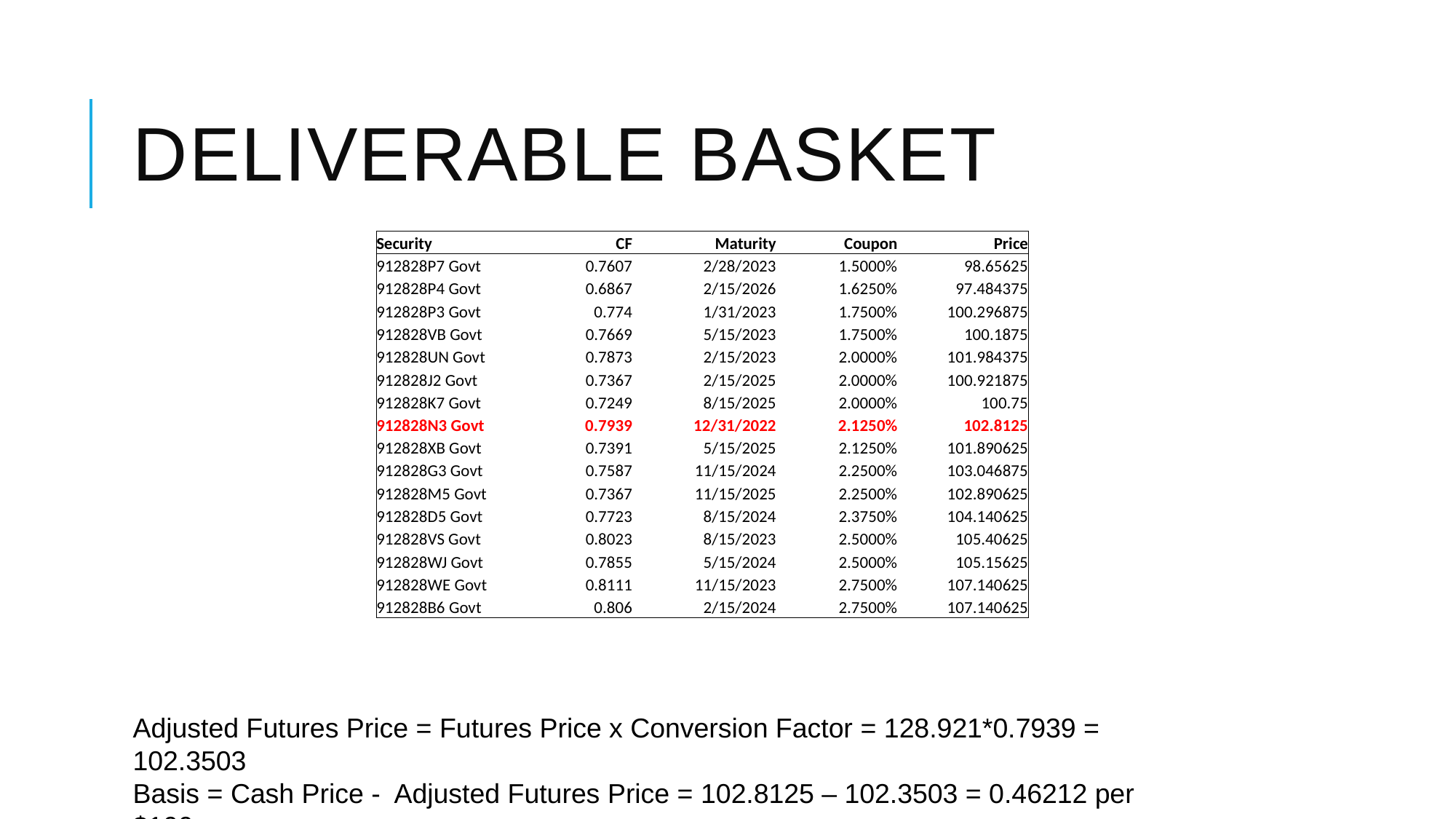

# Deliverable basket
| Security | CF | Maturity | Coupon | Price |
| --- | --- | --- | --- | --- |
| 912828P7 Govt | 0.7607 | 2/28/2023 | 1.5000% | 98.65625 |
| 912828P4 Govt | 0.6867 | 2/15/2026 | 1.6250% | 97.484375 |
| 912828P3 Govt | 0.774 | 1/31/2023 | 1.7500% | 100.296875 |
| 912828VB Govt | 0.7669 | 5/15/2023 | 1.7500% | 100.1875 |
| 912828UN Govt | 0.7873 | 2/15/2023 | 2.0000% | 101.984375 |
| 912828J2 Govt | 0.7367 | 2/15/2025 | 2.0000% | 100.921875 |
| 912828K7 Govt | 0.7249 | 8/15/2025 | 2.0000% | 100.75 |
| 912828N3 Govt | 0.7939 | 12/31/2022 | 2.1250% | 102.8125 |
| 912828XB Govt | 0.7391 | 5/15/2025 | 2.1250% | 101.890625 |
| 912828G3 Govt | 0.7587 | 11/15/2024 | 2.2500% | 103.046875 |
| 912828M5 Govt | 0.7367 | 11/15/2025 | 2.2500% | 102.890625 |
| 912828D5 Govt | 0.7723 | 8/15/2024 | 2.3750% | 104.140625 |
| 912828VS Govt | 0.8023 | 8/15/2023 | 2.5000% | 105.40625 |
| 912828WJ Govt | 0.7855 | 5/15/2024 | 2.5000% | 105.15625 |
| 912828WE Govt | 0.8111 | 11/15/2023 | 2.7500% | 107.140625 |
| 912828B6 Govt | 0.806 | 2/15/2024 | 2.7500% | 107.140625 |
Adjusted Futures Price = Futures Price x Conversion Factor = 128.921*0.7939 = 102.3503
Basis = Cash Price -  Adjusted Futures Price = 102.8125 – 102.3503 = 0.46212 per $100